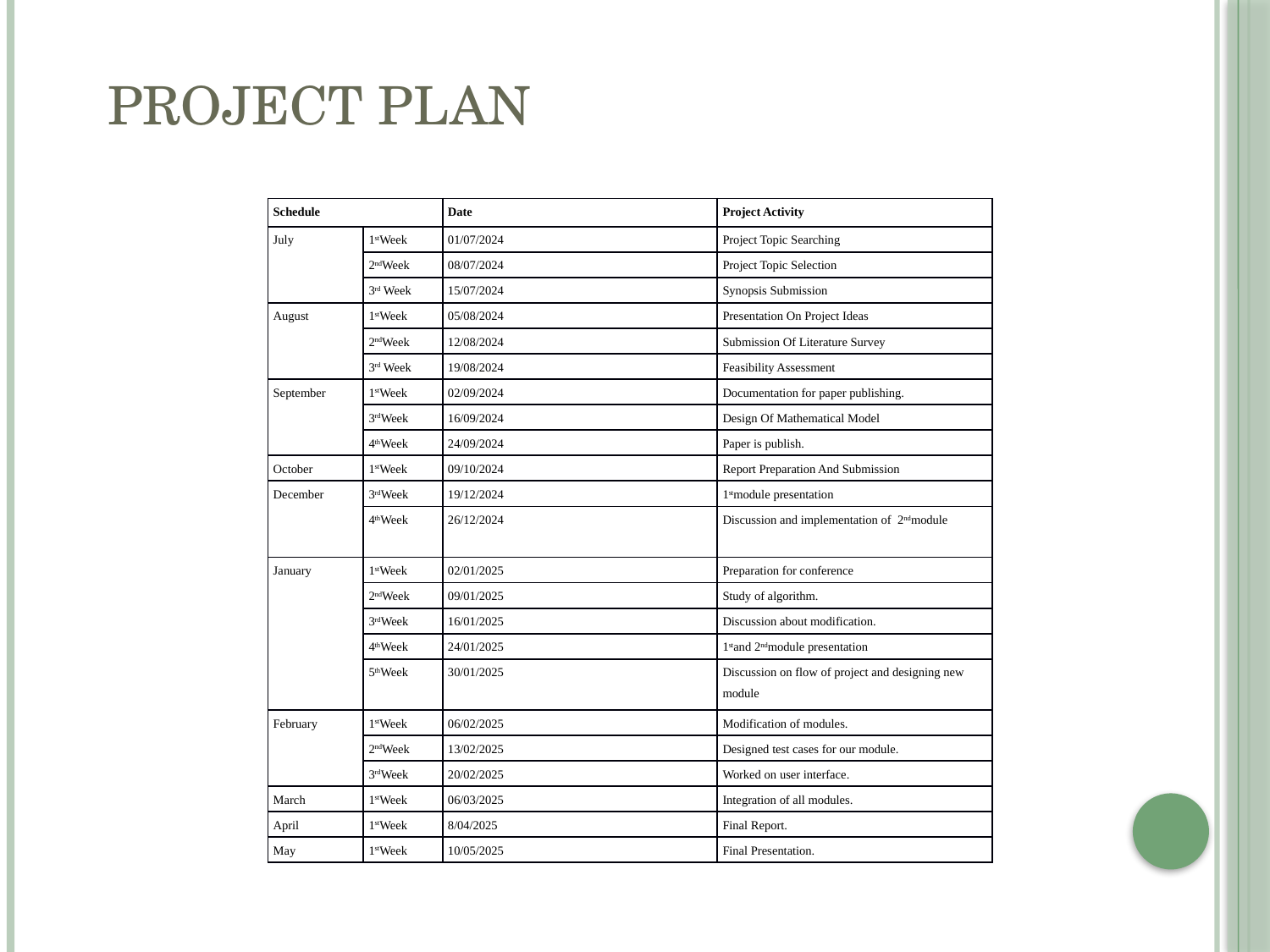

# Project Plan
| Schedule |  | Date | Project Activity |
| --- | --- | --- | --- |
| July | 1stWeek | 01/07/2024 | Project Topic Searching |
|  | 2ndWeek | 08/07/2024 | Project Topic Selection |
|  | 3rd Week | 15/07/2024 | Synopsis Submission |
| August | 1stWeek | 05/08/2024 | Presentation On Project Ideas |
|  | 2ndWeek | 12/08/2024 | Submission Of Literature Survey |
|  | 3rd Week | 19/08/2024 | Feasibility Assessment |
| September | 1stWeek | 02/09/2024 | Documentation for paper publishing. |
|  | 3rdWeek | 16/09/2024 | Design Of Mathematical Model |
|  | 4thWeek | 24/09/2024 | Paper is publish. |
| October | 1stWeek | 09/10/2024 | Report Preparation And Submission |
| December | 3rdWeek | 19/12/2024 | 1stmodule presentation |
|  | 4thWeek | 26/12/2024 | Discussion and implementation of 2ndmodule |
| January | 1stWeek | 02/01/2025 | Preparation for conference |
|  | 2ndWeek | 09/01/2025 | Study of algorithm. |
|  | 3rdWeek | 16/01/2025 | Discussion about modification. |
|  | 4thWeek | 24/01/2025 | 1stand 2ndmodule presentation |
|  | 5thWeek | 30/01/2025 | Discussion on flow of project and designing new module |
| February | 1stWeek | 06/02/2025 | Modification of modules. |
|  | 2ndWeek | 13/02/2025 | Designed test cases for our module. |
|  | 3rdWeek | 20/02/2025 | Worked on user interface. |
| March | 1stWeek | 06/03/2025 | Integration of all modules. |
| April | 1stWeek | 8/04/2025 | Final Report. |
| May | 1stWeek | 10/05/2025 | Final Presentation. |